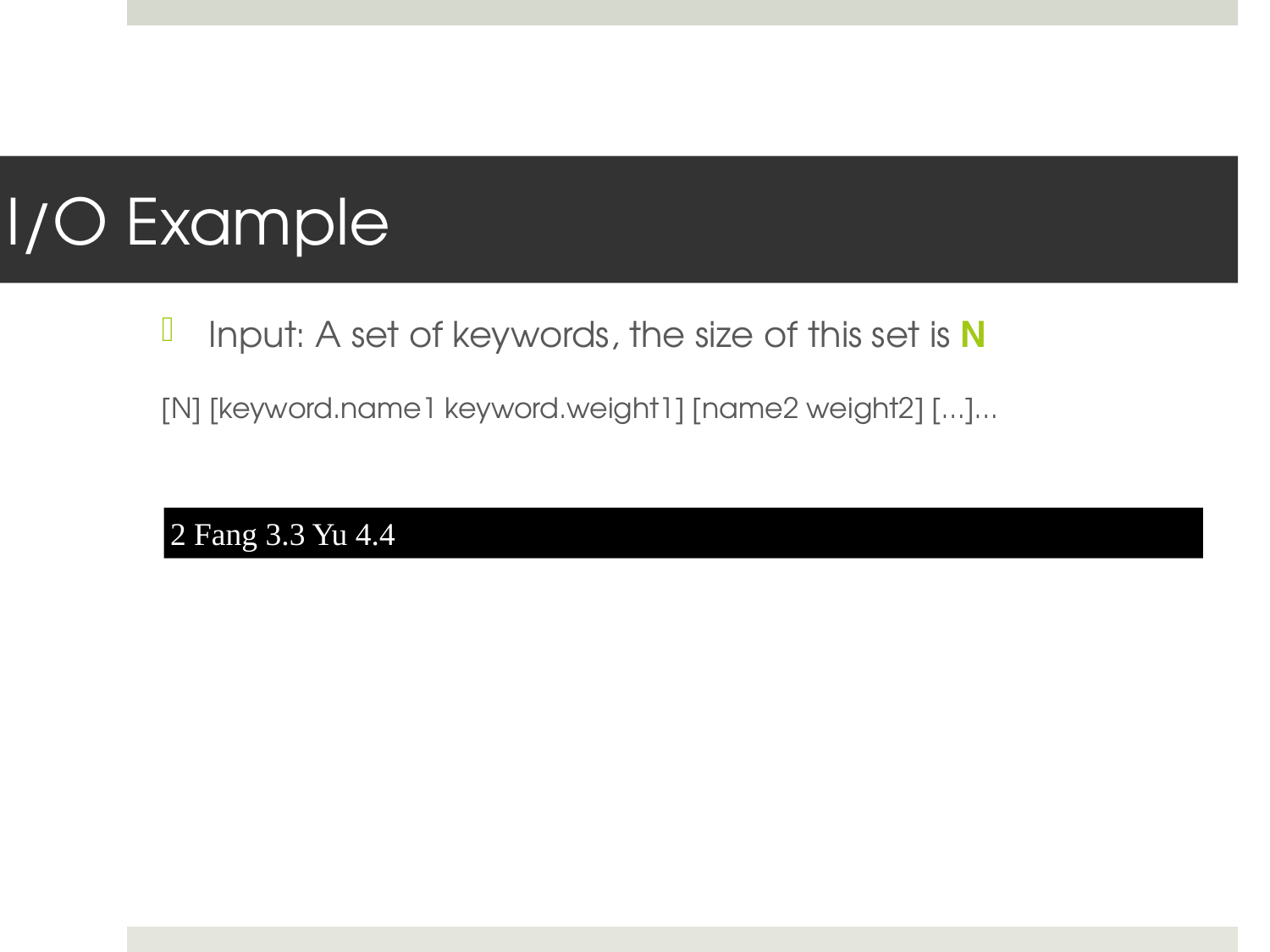

# I/O Example
Input: A set of keywords, the size of this set is N
[N] [keyword.name1 keyword.weight1] [name2 weight2] […]…
2 Fang 3.3 Yu 4.4